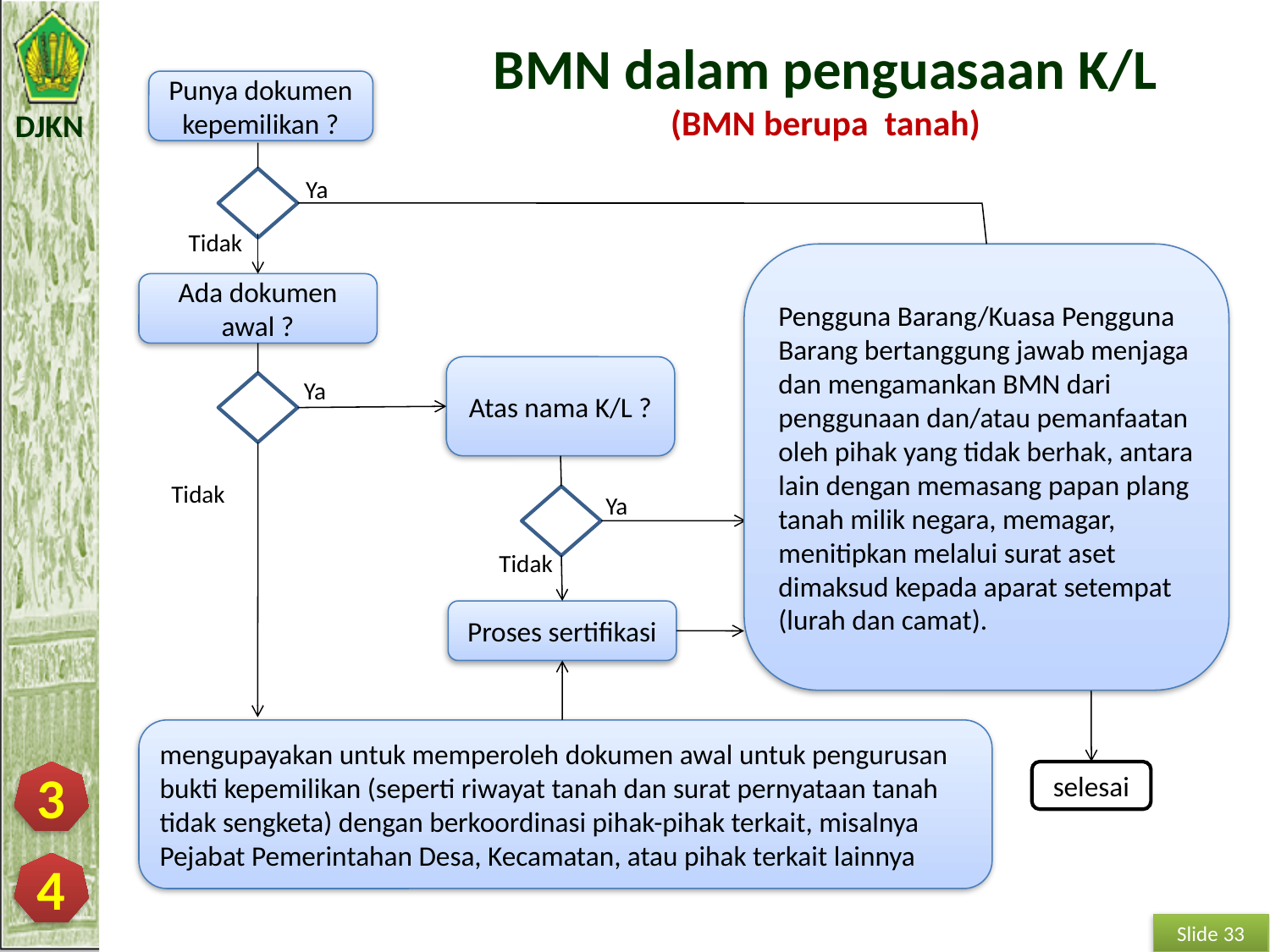

# BMN dalam penguasaan K/L (BMN berupa  tanah)
Punya dokumen kepemilikan ?
Ya

Tidak
Pengguna Barang/Kuasa Pengguna Barang bertanggung jawab menjaga dan mengamankan BMN dari penggunaan dan/atau pemanfaatan oleh pihak yang tidak berhak, antara lain dengan memasang papan plang tanah milik negara, memagar, menitipkan melalui surat aset dimaksud kepada aparat setempat (lurah dan camat).
Ada dokumen awal ?
Atas nama K/L ?
Ya

Tidak
Ya

Tidak
Proses sertifikasi
mengupayakan untuk memperoleh dokumen awal untuk pengurusan bukti kepemilikan (seperti riwayat tanah dan surat pernyataan tanah tidak sengketa) dengan berkoordinasi pihak-pihak terkait, misalnya Pejabat Pemerintahan Desa, Kecamatan, atau pihak terkait lainnya
3
selesai
4
Slide 33